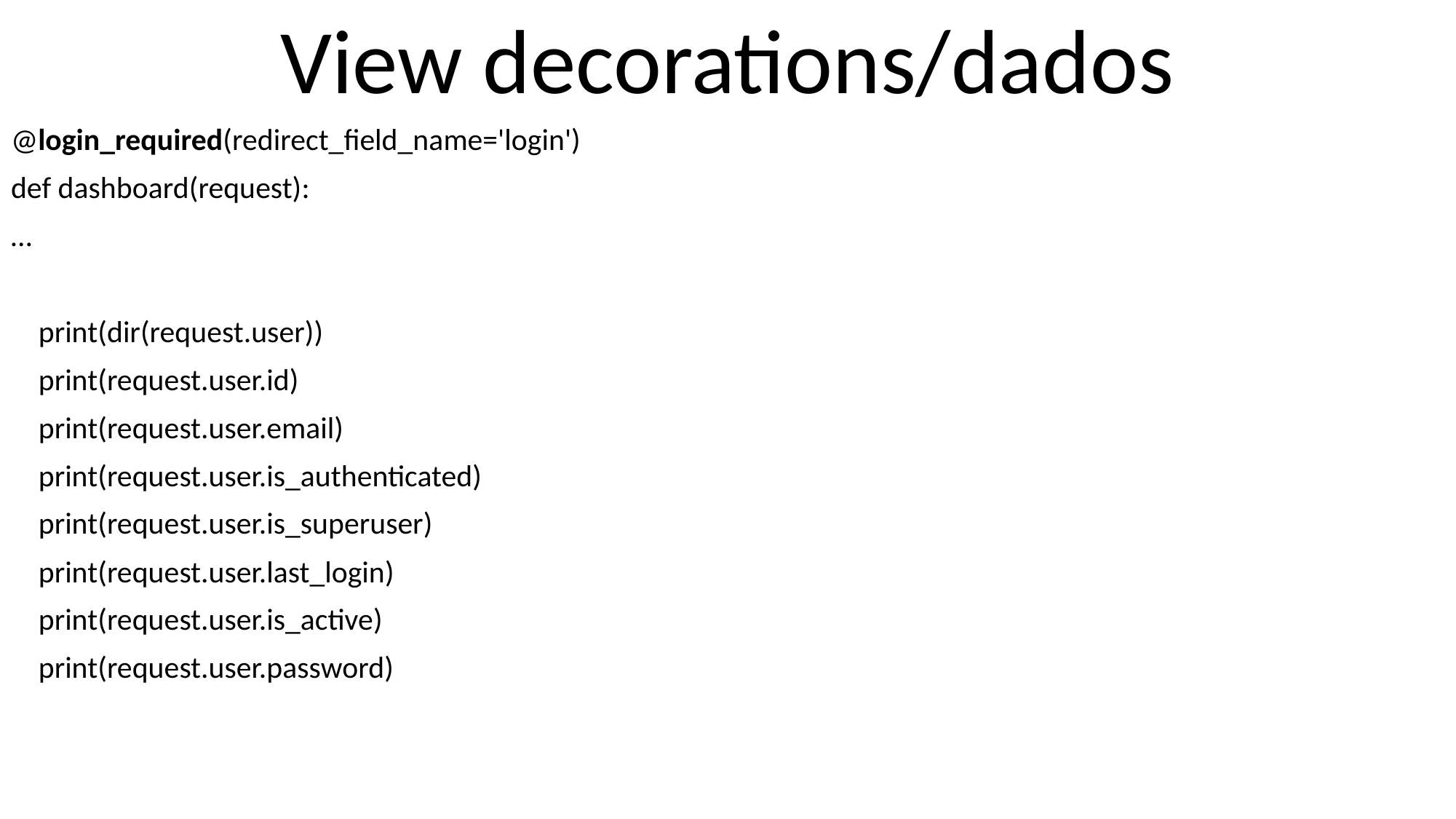

# View decorations/dados
@login_required(redirect_field_name='login')
def dashboard(request):
…

    print(dir(request.user))
    print(request.user.id)
    print(request.user.email)
    print(request.user.is_authenticated)
    print(request.user.is_superuser)
    print(request.user.last_login)
    print(request.user.is_active)
    print(request.user.password)